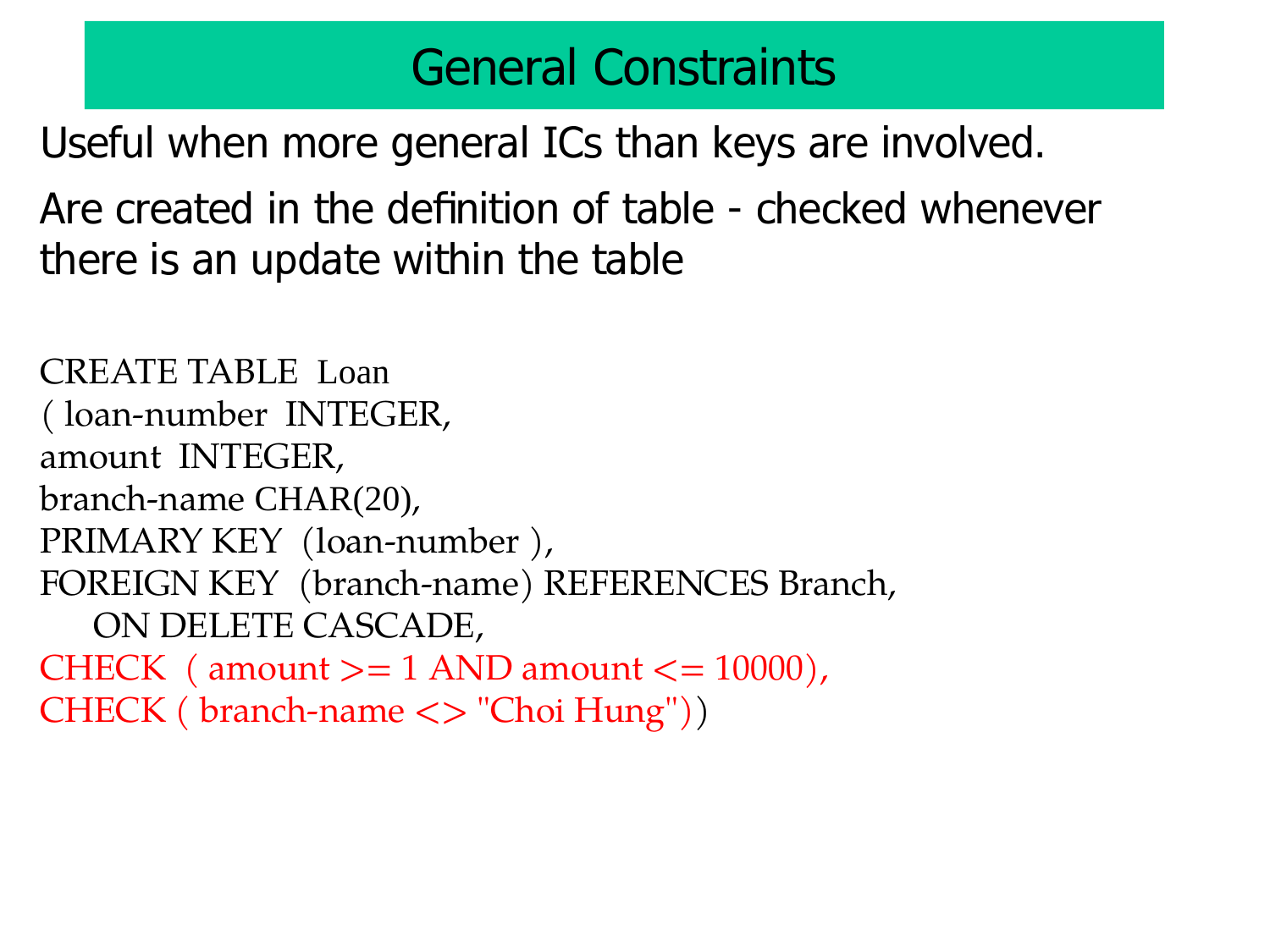

General Constraints
Useful when more general ICs than keys are involved.
Are created in the definition of table - checked whenever there is an update within the table

CREATE TABLE  Loan
( loan-number  INTEGER,
amount  INTEGER,
branch-name CHAR(20),
PRIMARY KEY  (loan-number ),
FOREIGN KEY  (branch-name) REFERENCES Branch,
      ON DELETE CASCADE,
CHECK  ( amount >= 1 AND amount <= 10000),
CHECK ( branch-name <> "Choi Hung"))